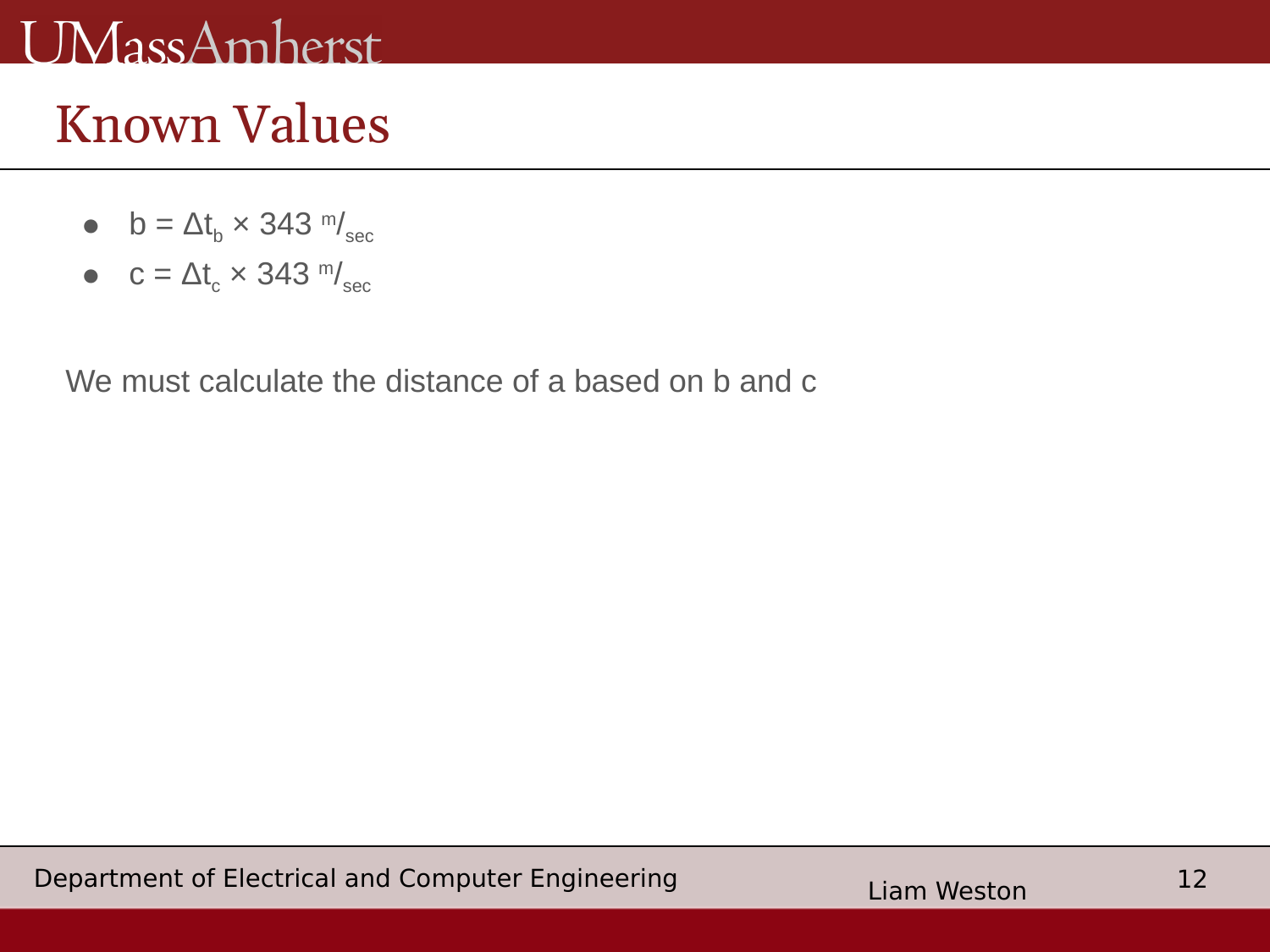

# Known Values
b = Δtb × 343 m/sec
c = Δtc × 343 m/sec

We must calculate the distance of a based on b and c

Liam Weston